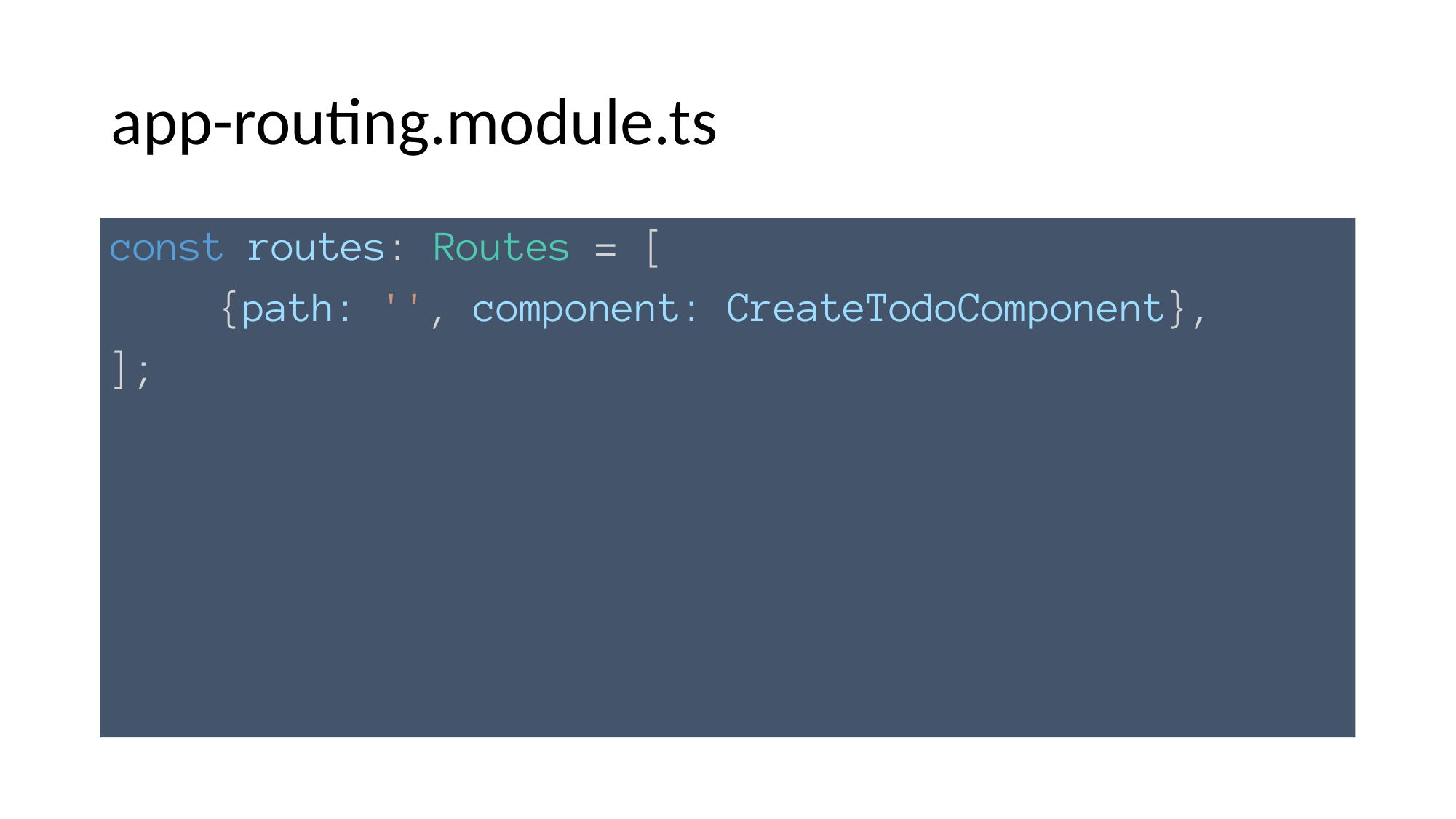

# app-routing.module.ts
const routes: Routes = [
	{path: '', component: CreateTodoComponent},
];